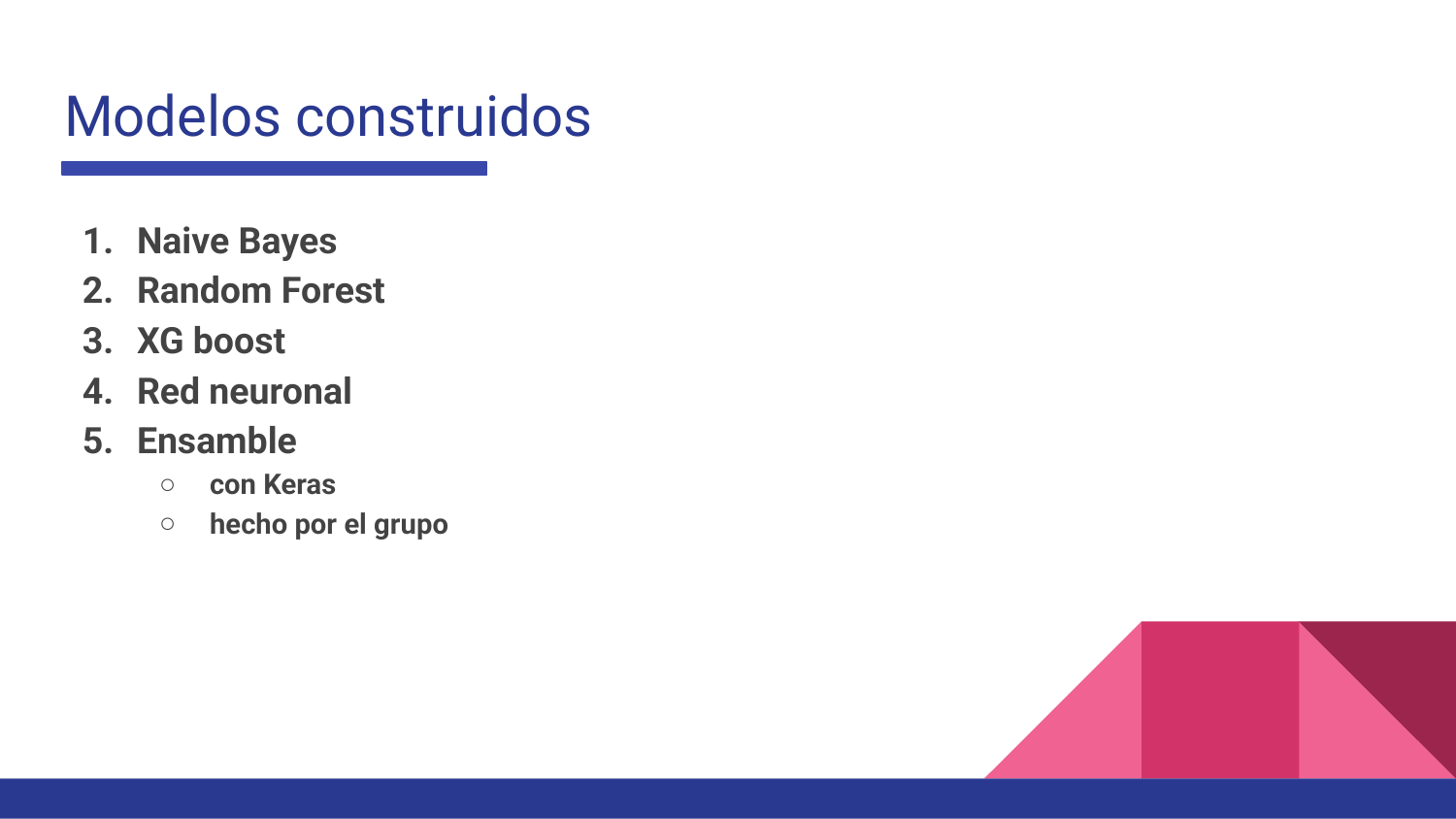

# Modelos construidos

Naive Bayes
Random Forest
XG boost
Red neuronal
Ensamble
con Keras
hecho por el grupo